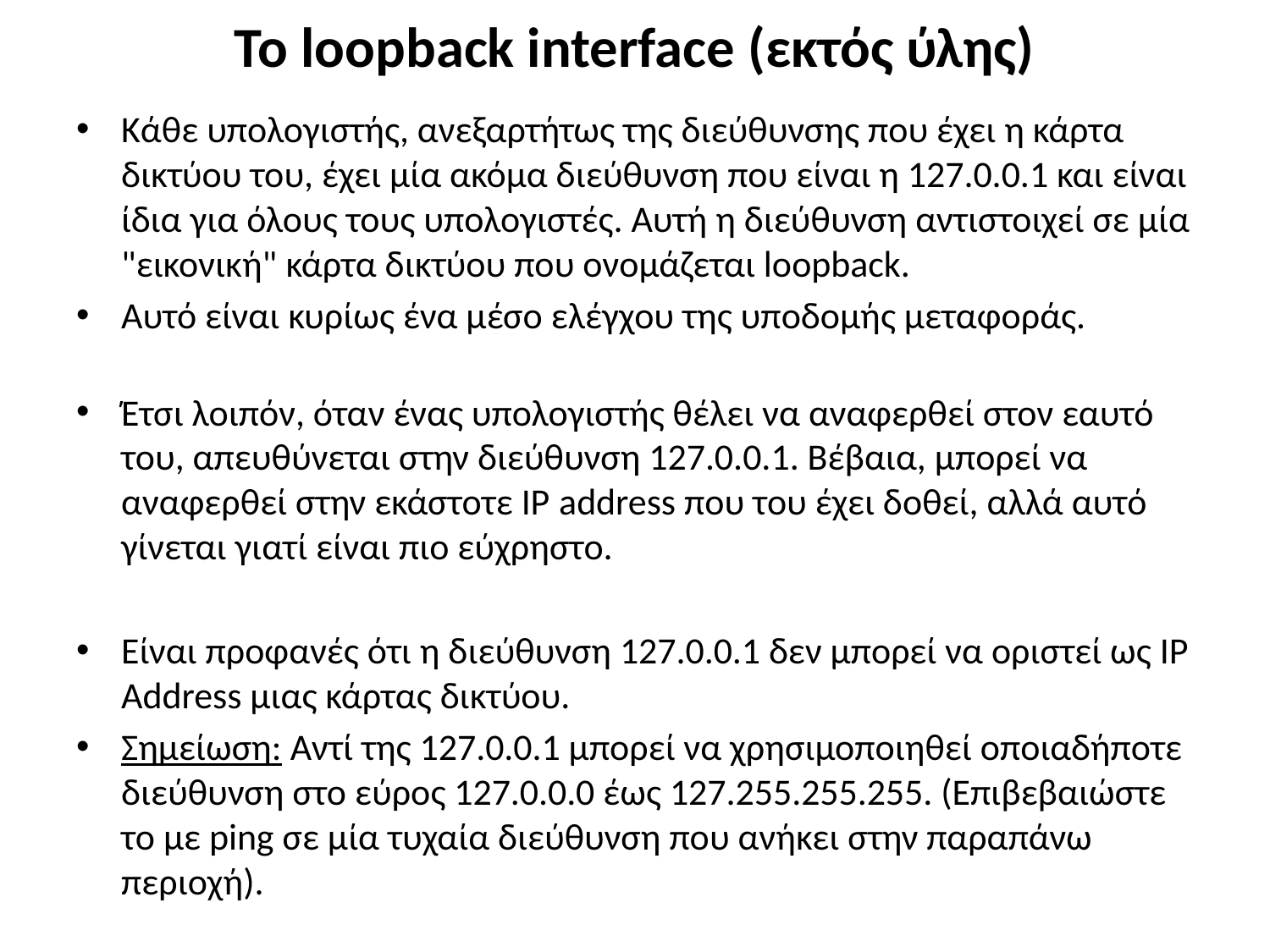

# Το loopback interface (εκτός ύλης)
Κάθε υπολογιστής, ανεξαρτήτως της διεύθυνσης που έχει η κάρτα δικτύου του, έχει μία ακόμα διεύθυνση που είναι η 127.0.0.1 και είναι ίδια για όλους τους υπολογιστές. Αυτή η διεύθυνση αντιστοιχεί σε μία "εικονική" κάρτα δικτύου που ονομάζεται loopback.
Αυτό είναι κυρίως ένα μέσο ελέγχου της υποδομής μεταφοράς.
Έτσι λοιπόν, όταν ένας υπολογιστής θέλει να αναφερθεί στον εαυτό του, απευθύνεται στην διεύθυνση 127.0.0.1. Βέβαια, μπορεί να αναφερθεί στην εκάστοτε IP address που του έχει δοθεί, αλλά αυτό γίνεται γιατί είναι πιο εύχρηστο.

Είναι προφανές ότι η διεύθυνση 127.0.0.1 δεν μπορεί να οριστεί ως IP Address μιας κάρτας δικτύου.
Σημείωση: Αντί της 127.0.0.1 μπορεί να χρησιμοποιηθεί οποιαδήποτε διεύθυνση στο εύρος 127.0.0.0 έως 127.255.255.255. (Επιβεβαιώστε το με ping σε μία τυχαία διεύθυνση που ανήκει στην παραπάνω περιοχή).